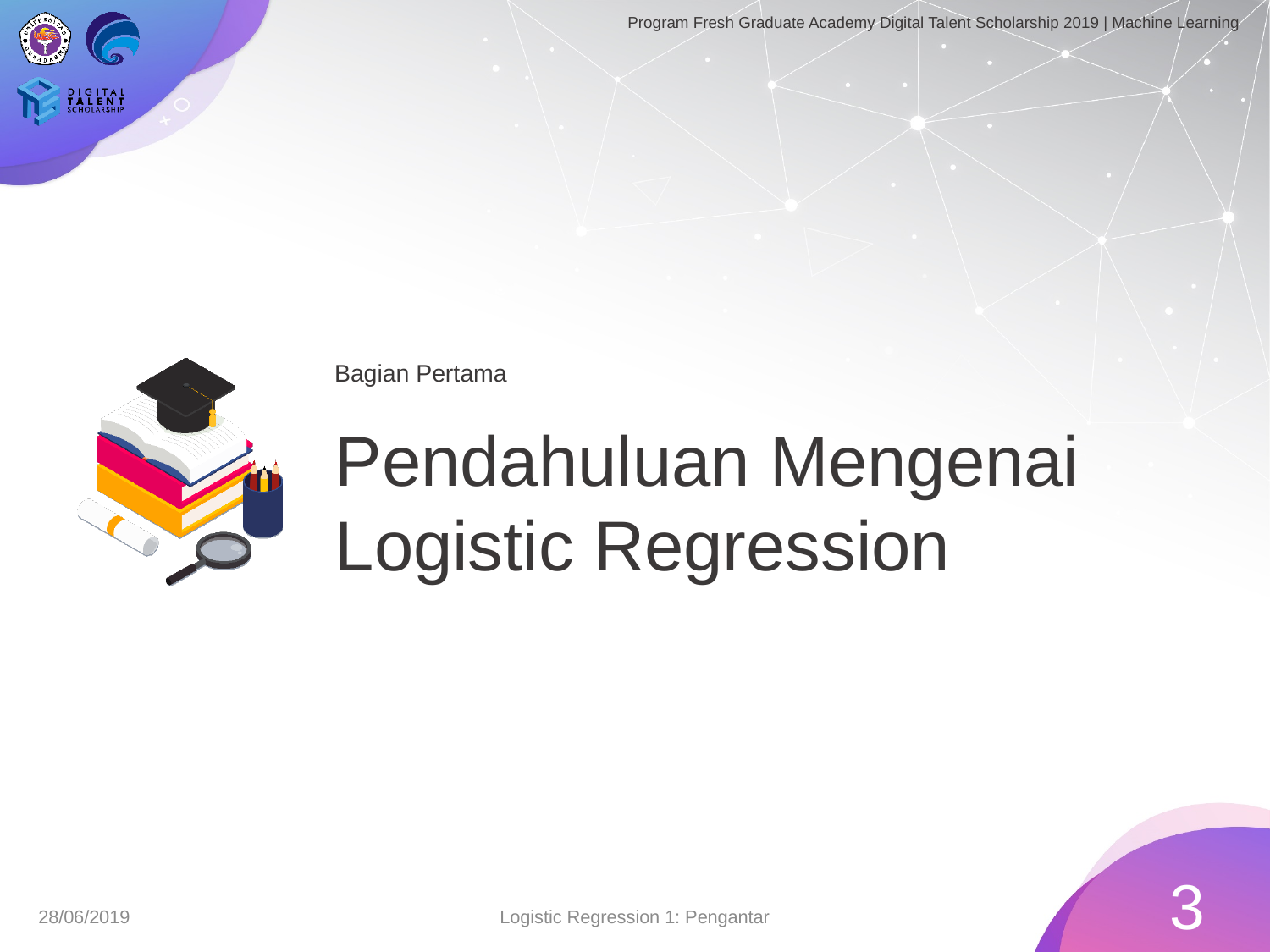

Bagian Pertama
# Pendahuluan Mengenai Logistic Regression
3
28/06/2019
Logistic Regression 1: Pengantar